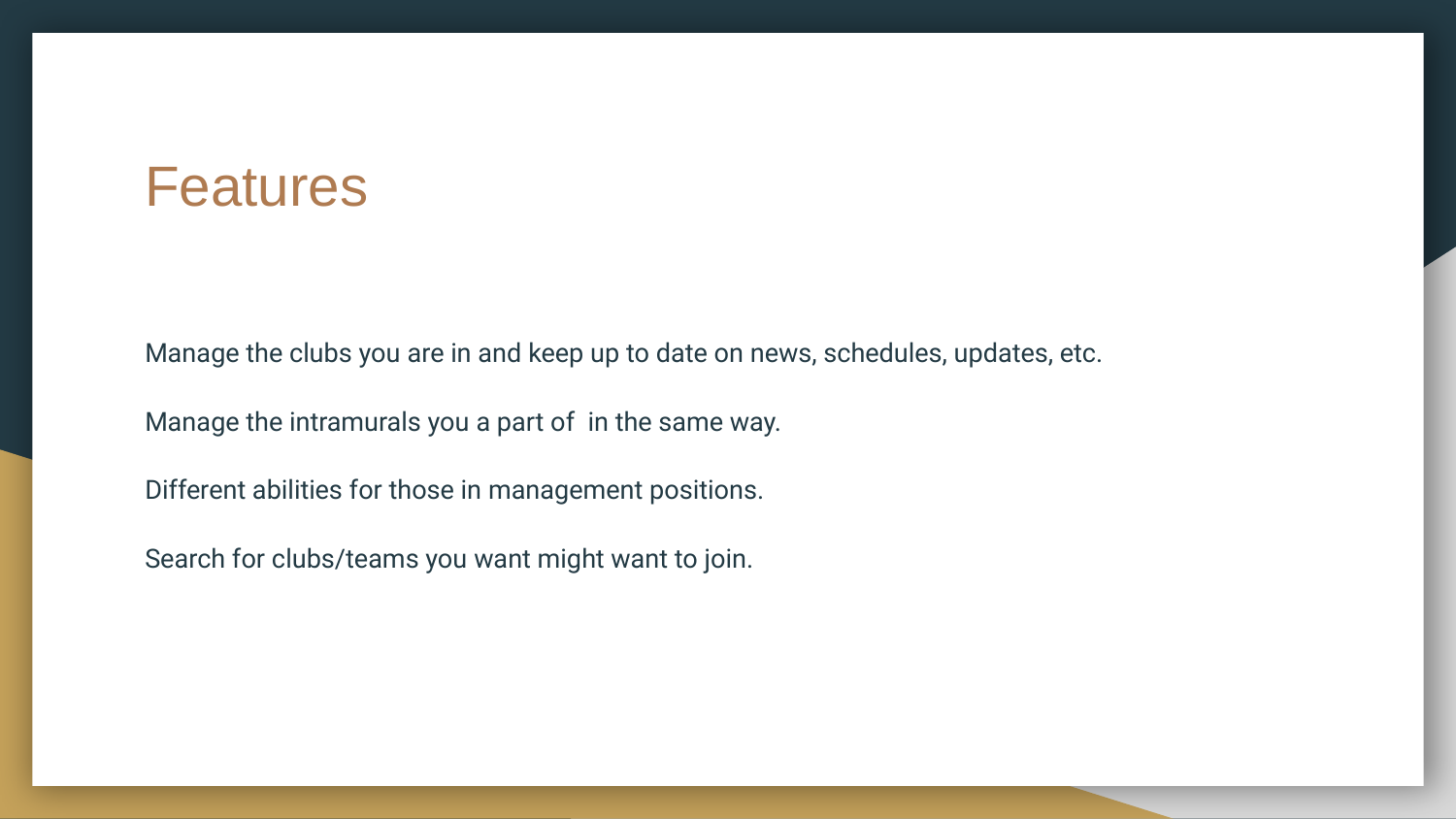

# Features
Manage the clubs you are in and keep up to date on news, schedules, updates, etc.
Manage the intramurals you a part of  in the same way.
Different abilities for those in management positions.
Search for clubs/teams you want might want to join.